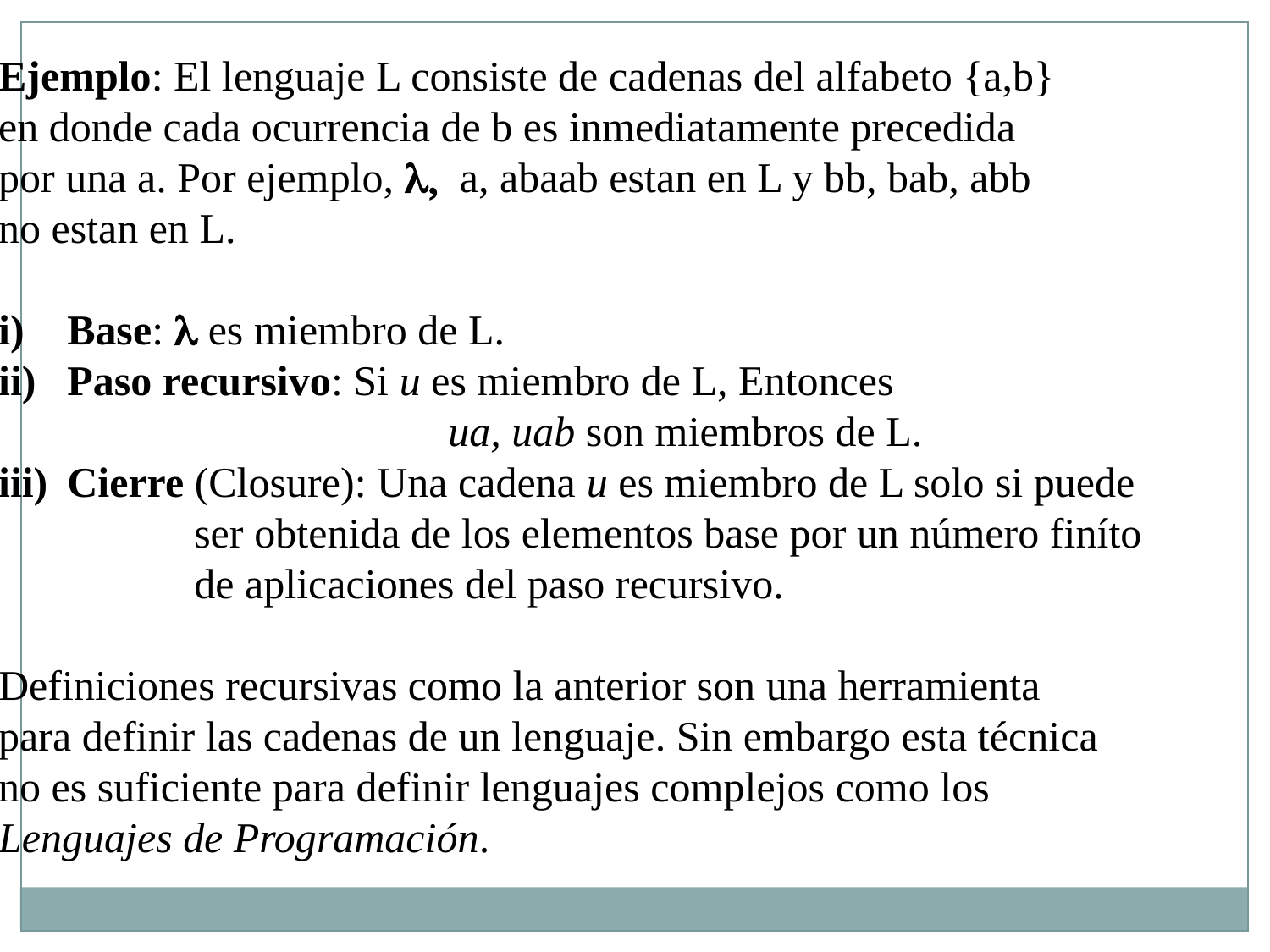

Ejemplo: El lenguaje L consiste de cadenas del alfabeto {a,b}
en donde cada ocurrencia de b es inmediatamente precedida
por una a. Por ejemplo, λ, a, abaab estan en L y bb, bab, abb
no estan en L.

Base: λ es miembro de L.
Paso recursivo: Si u es miembro de L, Entonces
				ua, uab son miembros de L.
Cierre (Closure): Una cadena u es miembro de L solo si puede
		ser obtenida de los elementos base por un número finíto
		de aplicaciones del paso recursivo.

Definiciones recursivas como la anterior son una herramienta
para definir las cadenas de un lenguaje. Sin embargo esta técnica
no es suficiente para definir lenguajes complejos como los
Lenguajes de Programación.